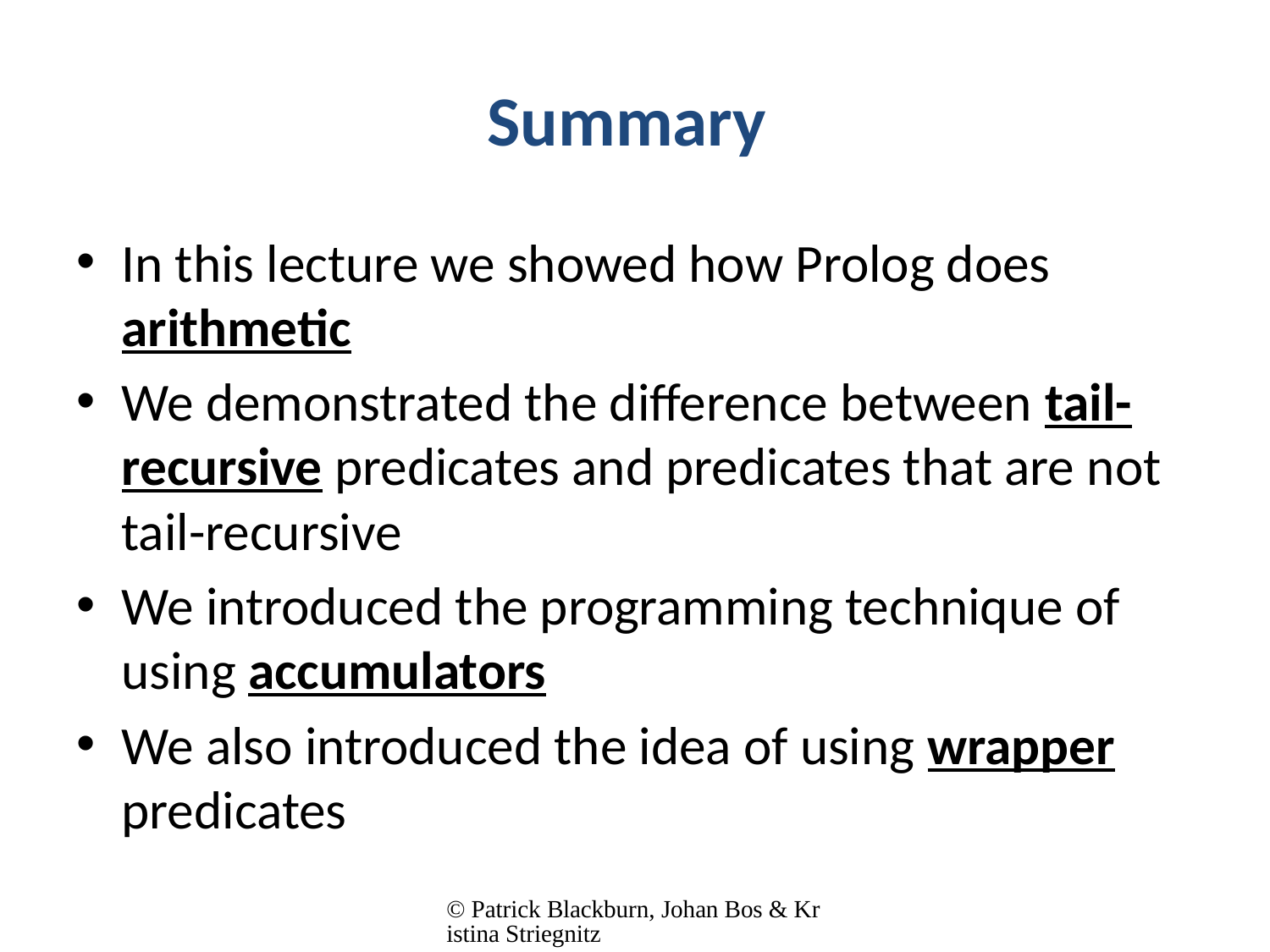

# Summary
In this lecture we showed how Prolog does arithmetic
We demonstrated the difference between tail-recursive predicates and predicates that are not tail-recursive
We introduced the programming technique of using accumulators
We also introduced the idea of using wrapper predicates
© Patrick Blackburn, Johan Bos & Kristina Striegnitz